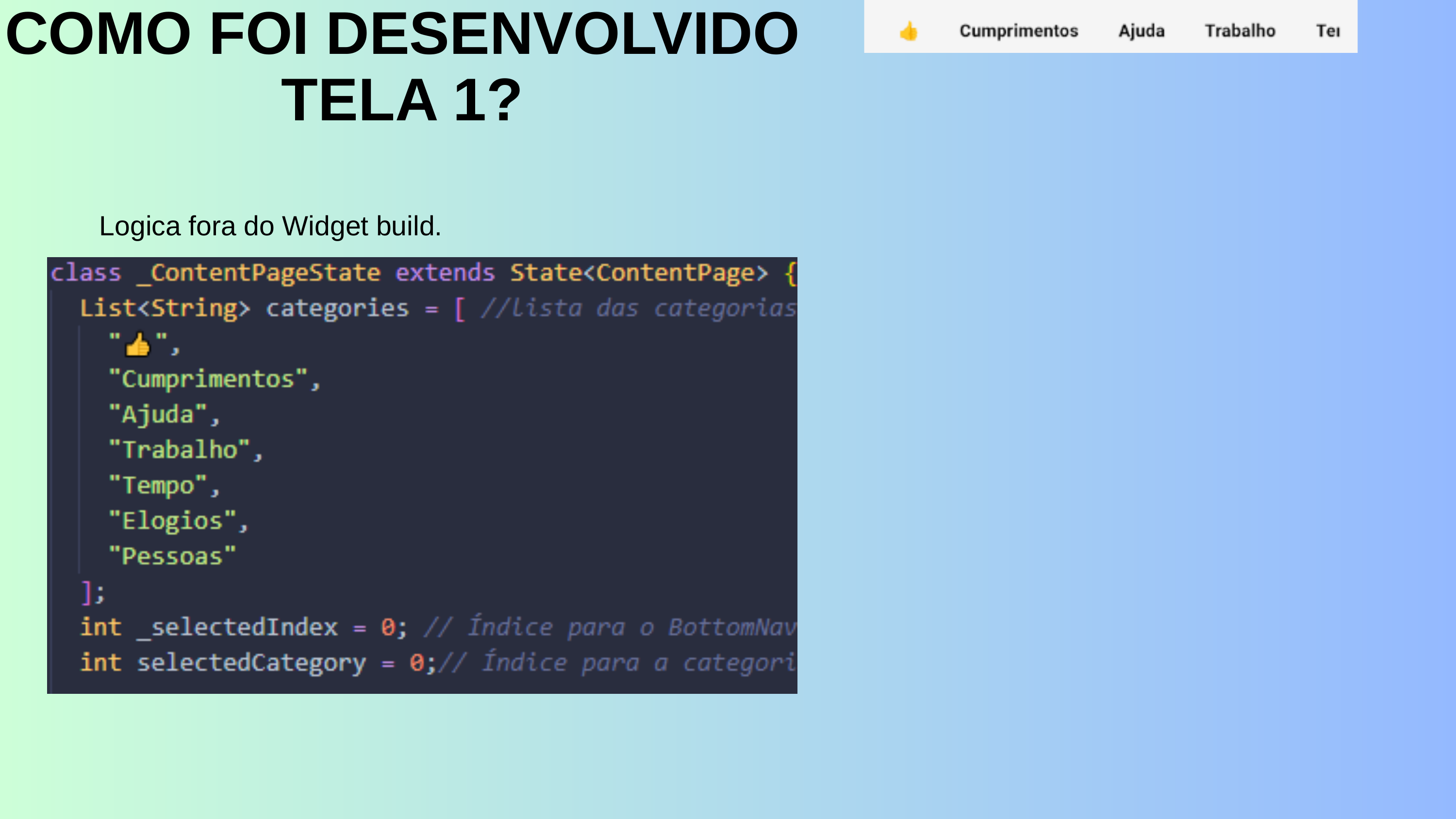

COMO FOI DESENVOLVIDO TELA 1?

Logica fora do Widget build.